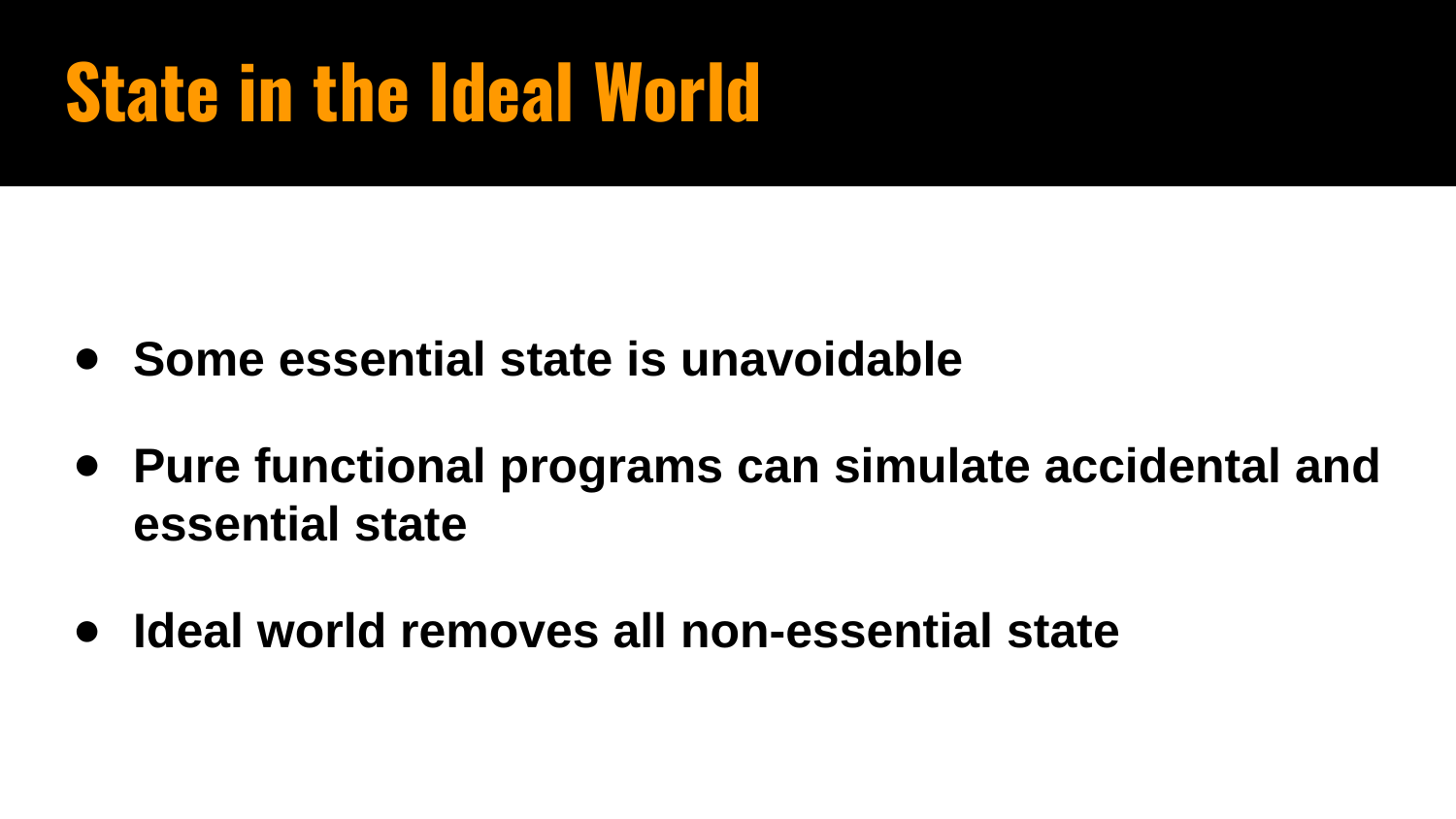

# State in the Ideal World

Some essential state is unavoidable
Pure functional programs can simulate accidental and essential state
Ideal world removes all non-essential state